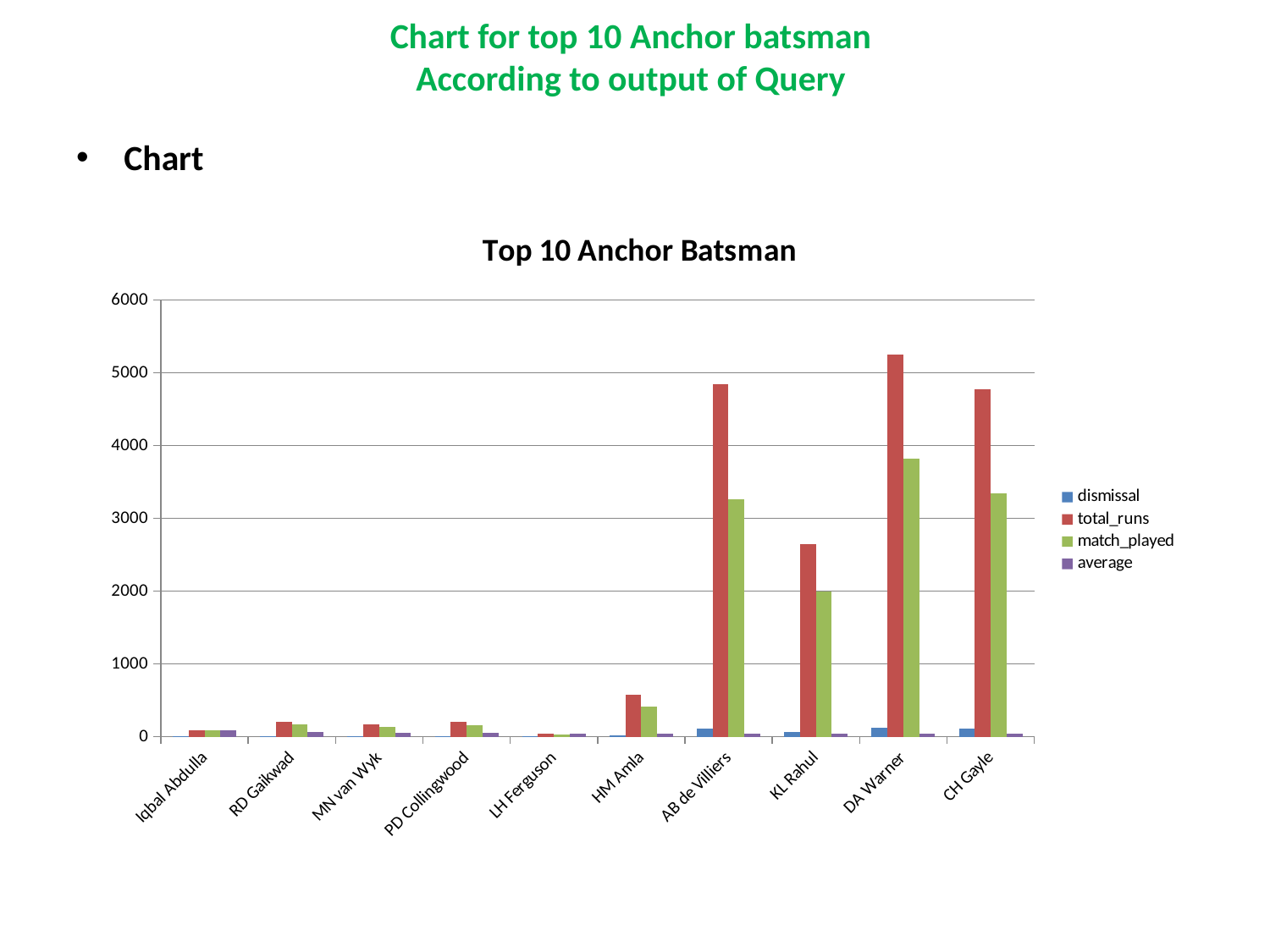

# Chart for top 10 Anchor batsman According to output of Query
Chart

### Chart: Top 10 Anchor Batsman

| Category | dismissal | total_runs | match_played | average |
|---|---|---|---|---|
| Iqbal Abdulla | 1.0 | 88.0 | 86.0 | 88.0 |
| RD Gaikwad | 3.0 | 204.0 | 173.0 | 68.0 |
| MN van Wyk | 3.0 | 167.0 | 135.0 | 55.0 |
| PD Collingwood | 4.0 | 203.0 | 159.0 | 50.0 |
| LH Ferguson | 1.0 | 44.0 | 30.0 | 44.0 |
| HM Amla | 13.0 | 577.0 | 418.0 | 44.0 |
| AB de Villiers | 114.0 | 4849.0 | 3264.0 | 42.0 |
| KL Rahul | 62.0 | 2647.0 | 1990.0 | 42.0 |
| DA Warner | 126.0 | 5254.0 | 3819.0 | 41.0 |
| CH Gayle | 116.0 | 4772.0 | 3342.0 | 41.0 |